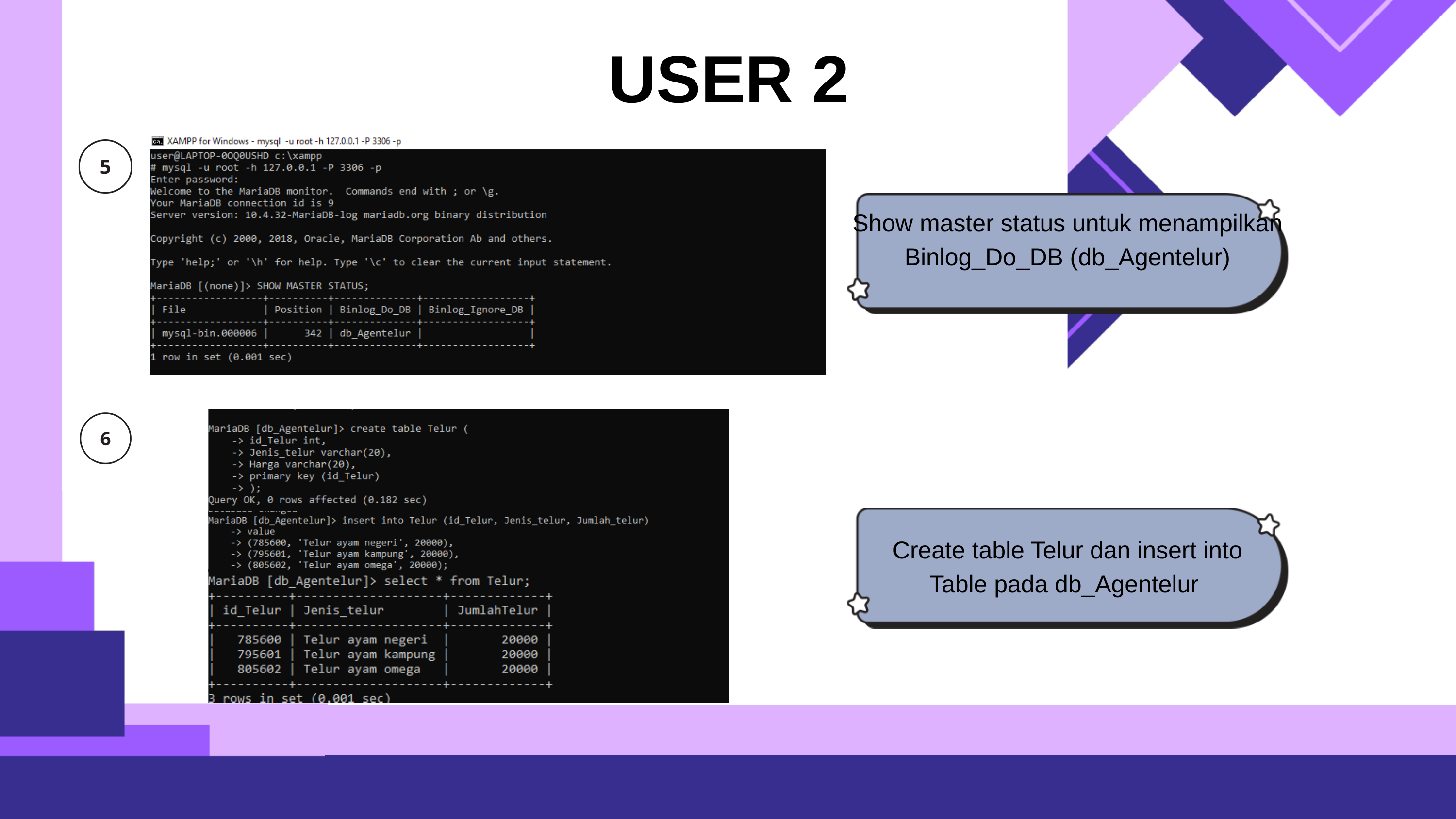

USER 2

Show master status untuk menampilkan Binlog_Do_DB (db_Agentelur)

Create table Telur dan insert into Table pada db_Agentelur